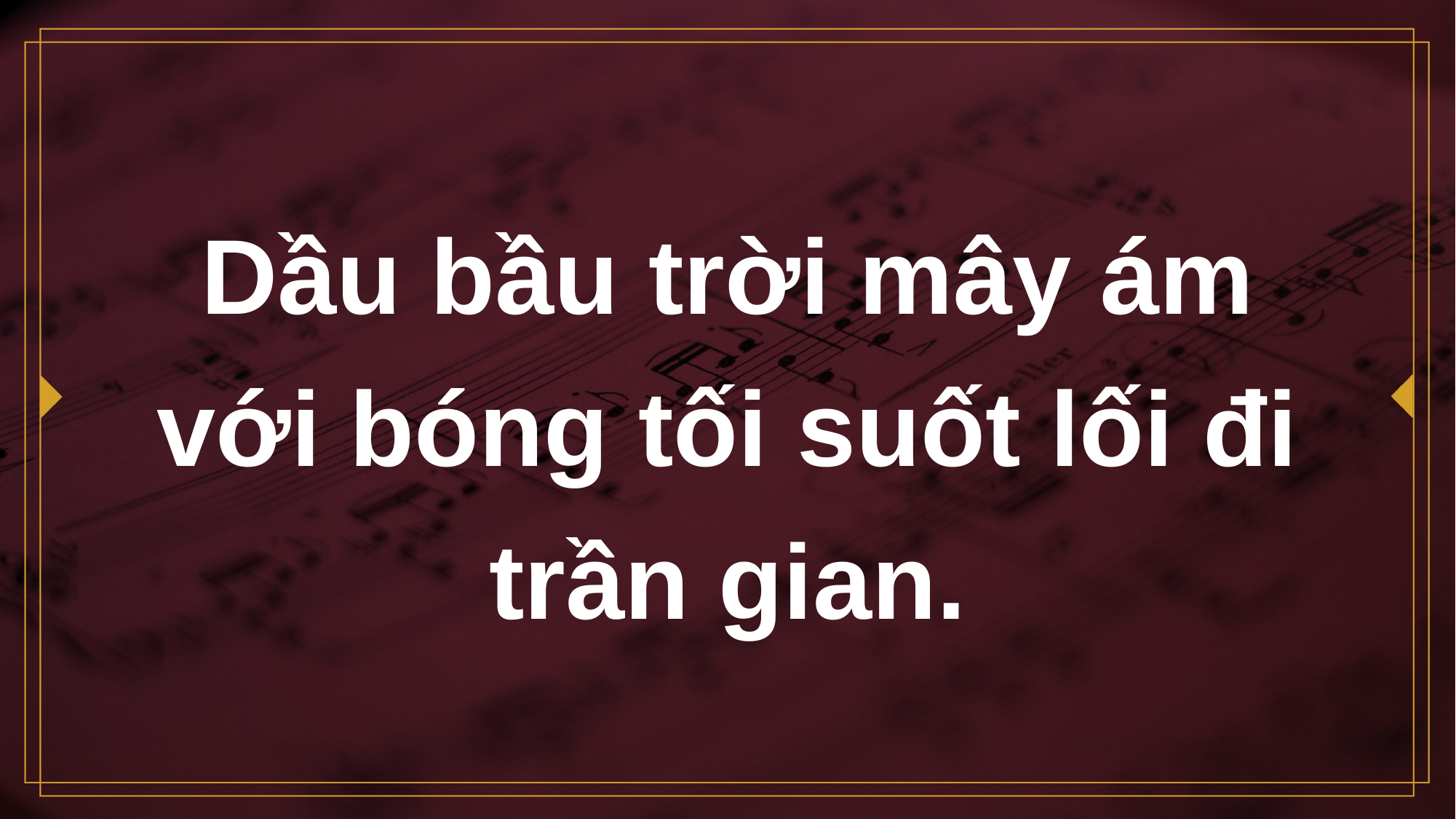

# Dầu bầu trời mây ám với bóng tối suốt lối đi trần gian.